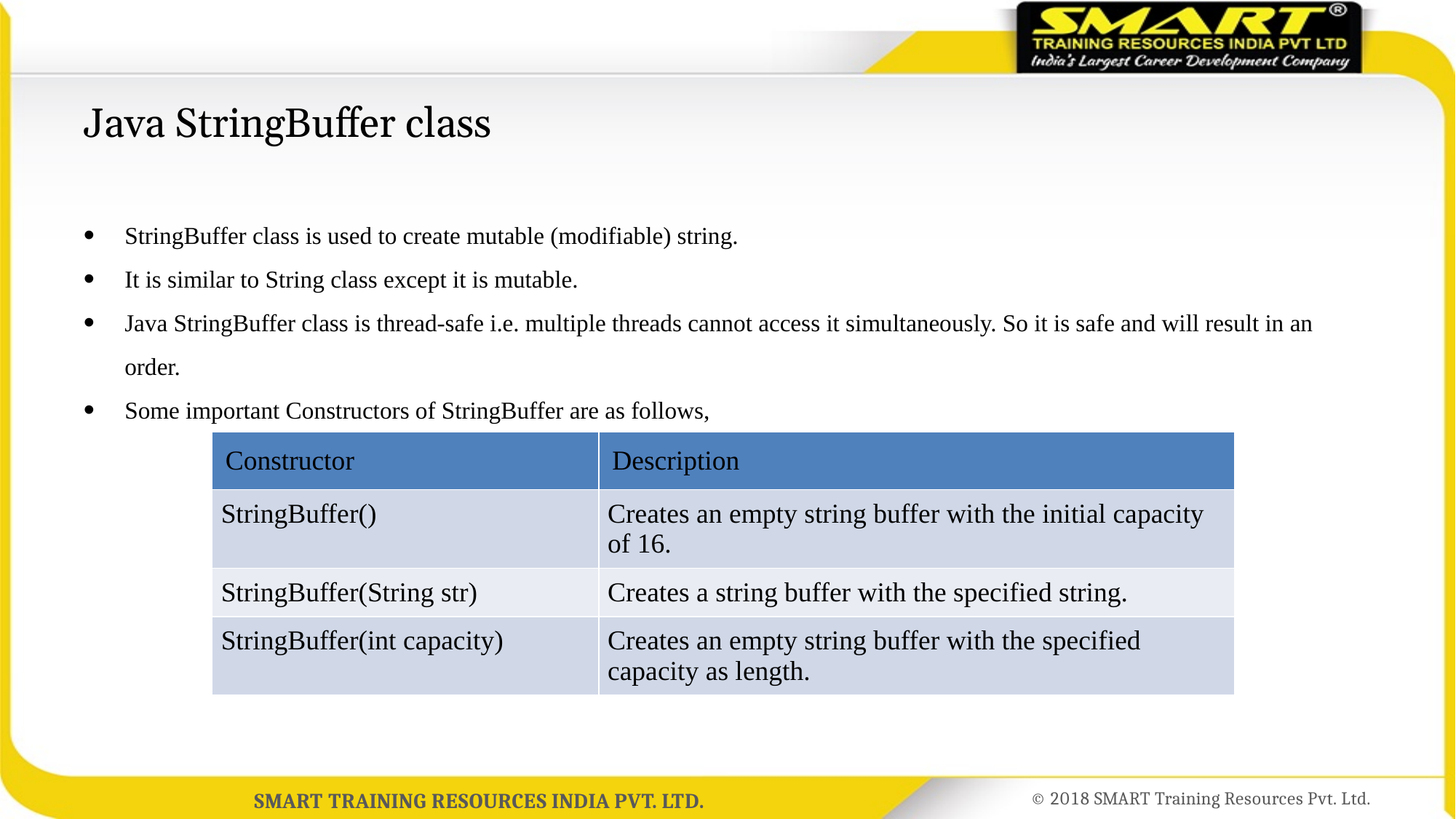

# Java StringBuffer class
StringBuffer class is used to create mutable (modifiable) string.
It is similar to String class except it is mutable.
Java StringBuffer class is thread-safe i.e. multiple threads cannot access it simultaneously. So it is safe and will result in an order.
Some important Constructors of StringBuffer are as follows,

| Constructor | Description |
| --- | --- |
| StringBuffer() | Creates an empty string buffer with the initial capacity of 16. |
| StringBuffer(String str) | Creates a string buffer with the specified string. |
| StringBuffer(int capacity) | Creates an empty string buffer with the specified capacity as length. |